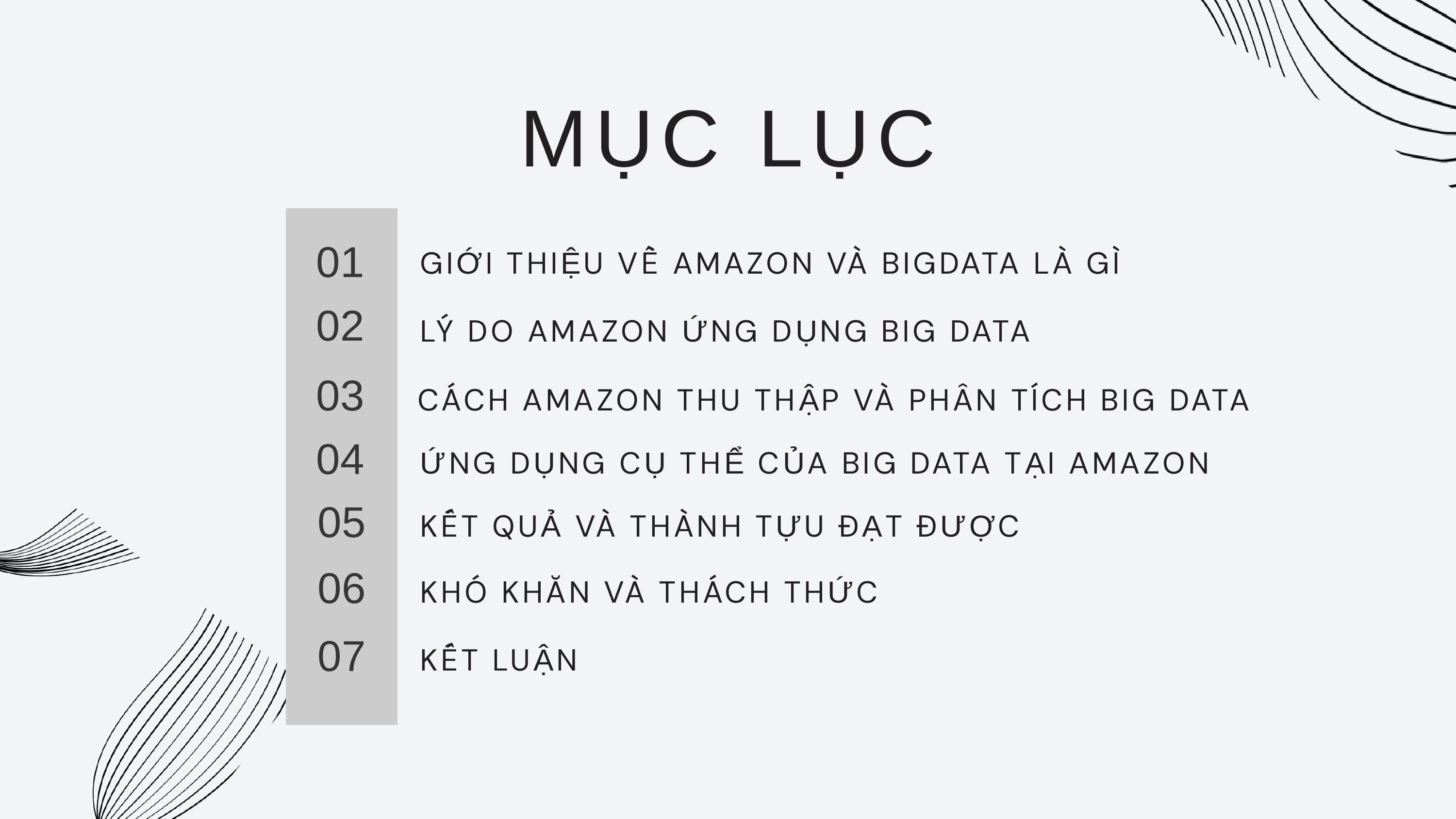

MỤC LỤC

01
GIỚI THIỆU VỀ AMAZON VÀ BIGDATA LÀ GÌ
02
LÝ DO AMAZON ỨNG DỤNG BIG DATA
03
CÁCH AMAZON THU THẬP VÀ PHÂN TÍCH BIG DATA

04
ỨNG DỤNG CỤ THỂ CỦA BIG DATA TẠI AMAZON
05
KẾT QUẢ VÀ THÀNH TỰU ĐẠT ĐƯỢC
06
KHÓ KHĂN VÀ THÁCH THỨC
07
KẾT LUẬN